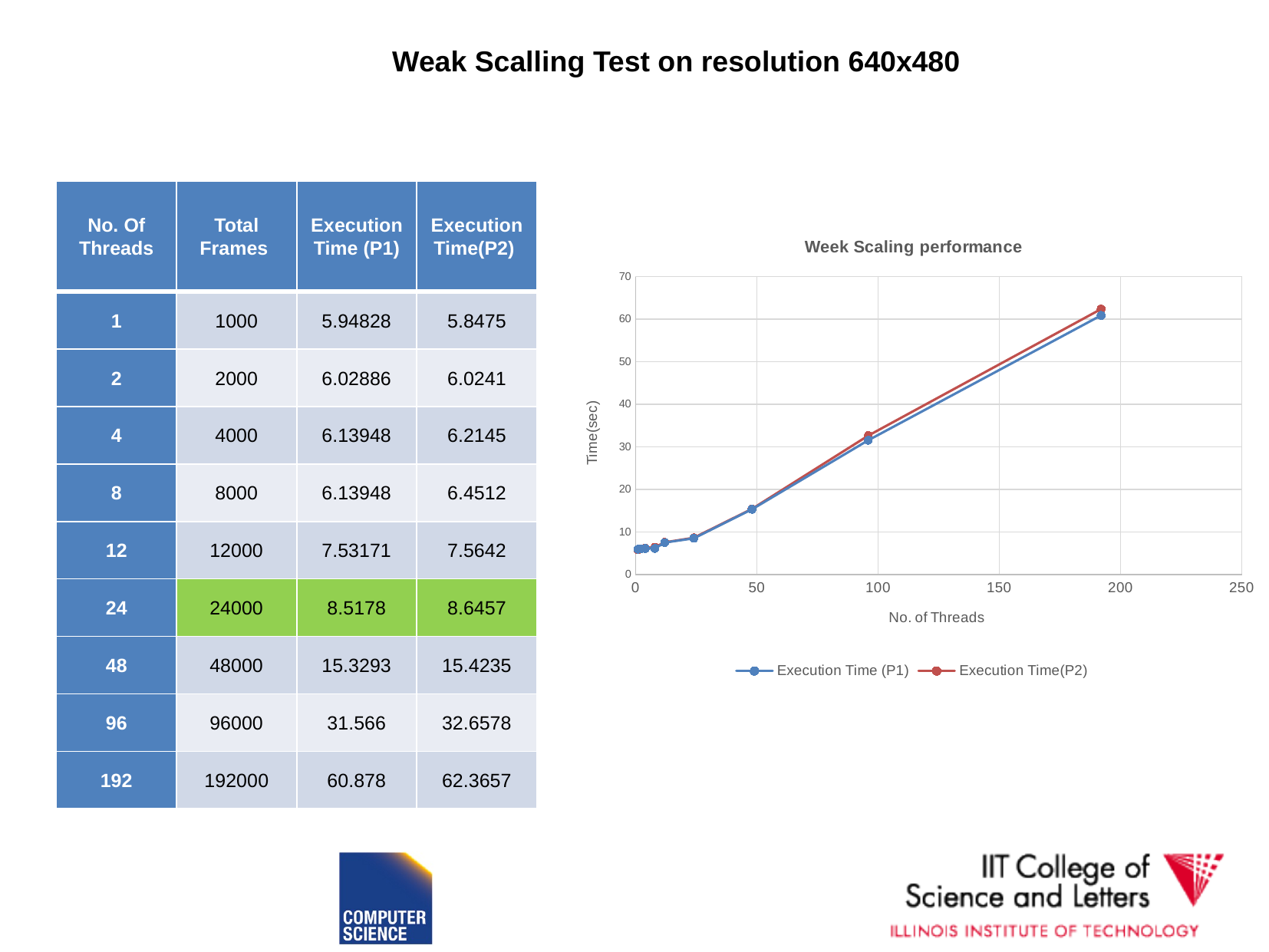

Weak Scalling Test on resolution 640x480

| No. Of Threads | Total Frames | Execution Time (P1) | Execution Time(P2) |
| --- | --- | --- | --- |
| 1 | 1000 | 5.94828 | 5.8475 |
| 2 | 2000 | 6.02886 | 6.0241 |
| 4 | 4000 | 6.13948 | 6.2145 |
| 8 | 8000 | 6.13948 | 6.4512 |
| 12 | 12000 | 7.53171 | 7.5642 |
| 24 | 24000 | 8.5178 | 8.6457 |
| 48 | 48000 | 15.3293 | 15.4235 |
| 96 | 96000 | 31.566 | 32.6578 |
| 192 | 192000 | 60.878 | 62.3657 |

### Chart: Week Scaling performance

| Category | Execution Time (P1) | Execution Time(P2)  |
|---|---|---|